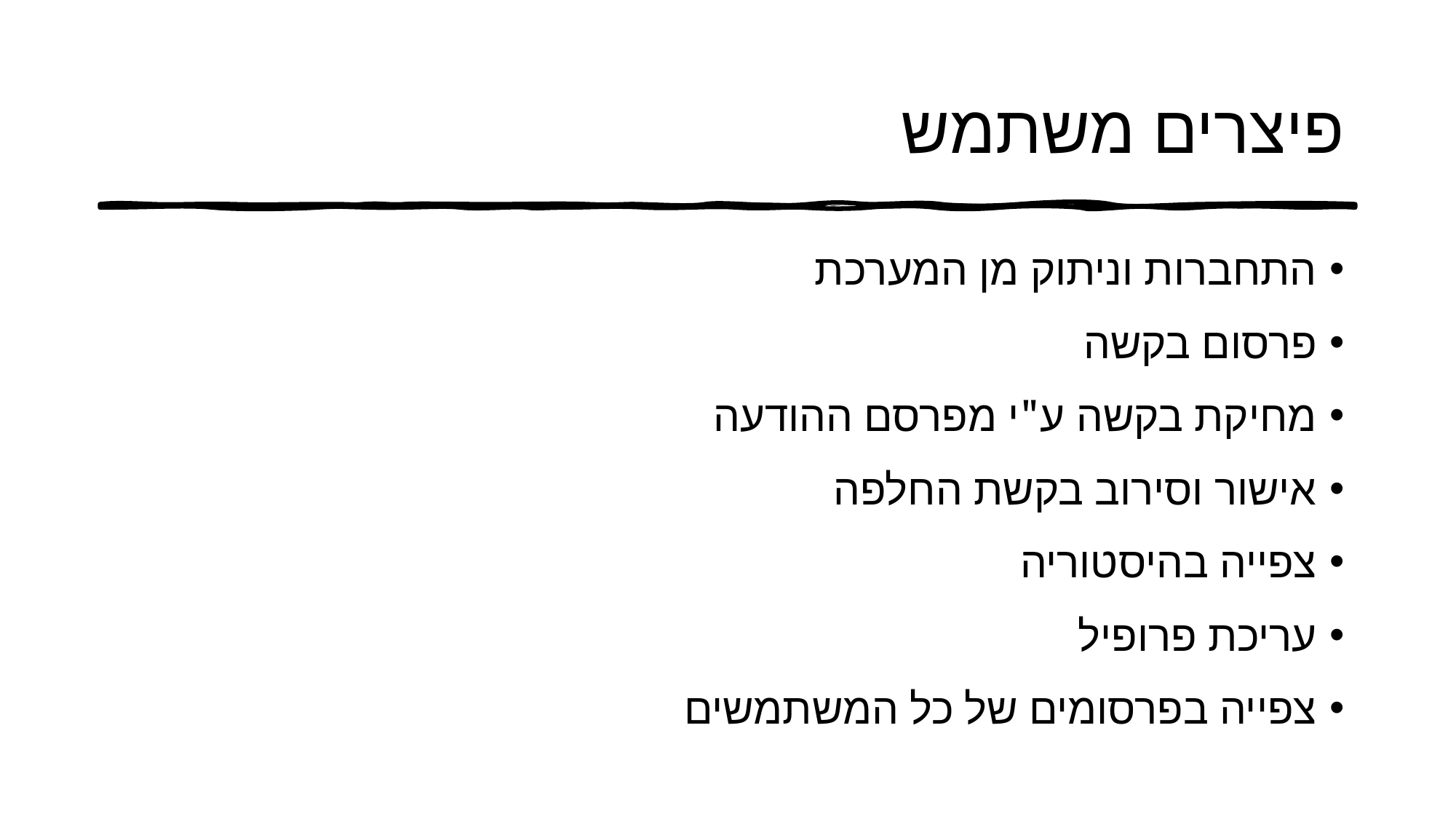

# פיצרים משתמש
התחברות וניתוק מן המערכת
פרסום בקשה
מחיקת בקשה ע"י מפרסם ההודעה
אישור וסירוב בקשת החלפה
צפייה בהיסטוריה
עריכת פרופיל
צפייה בפרסומים של כל המשתמשים